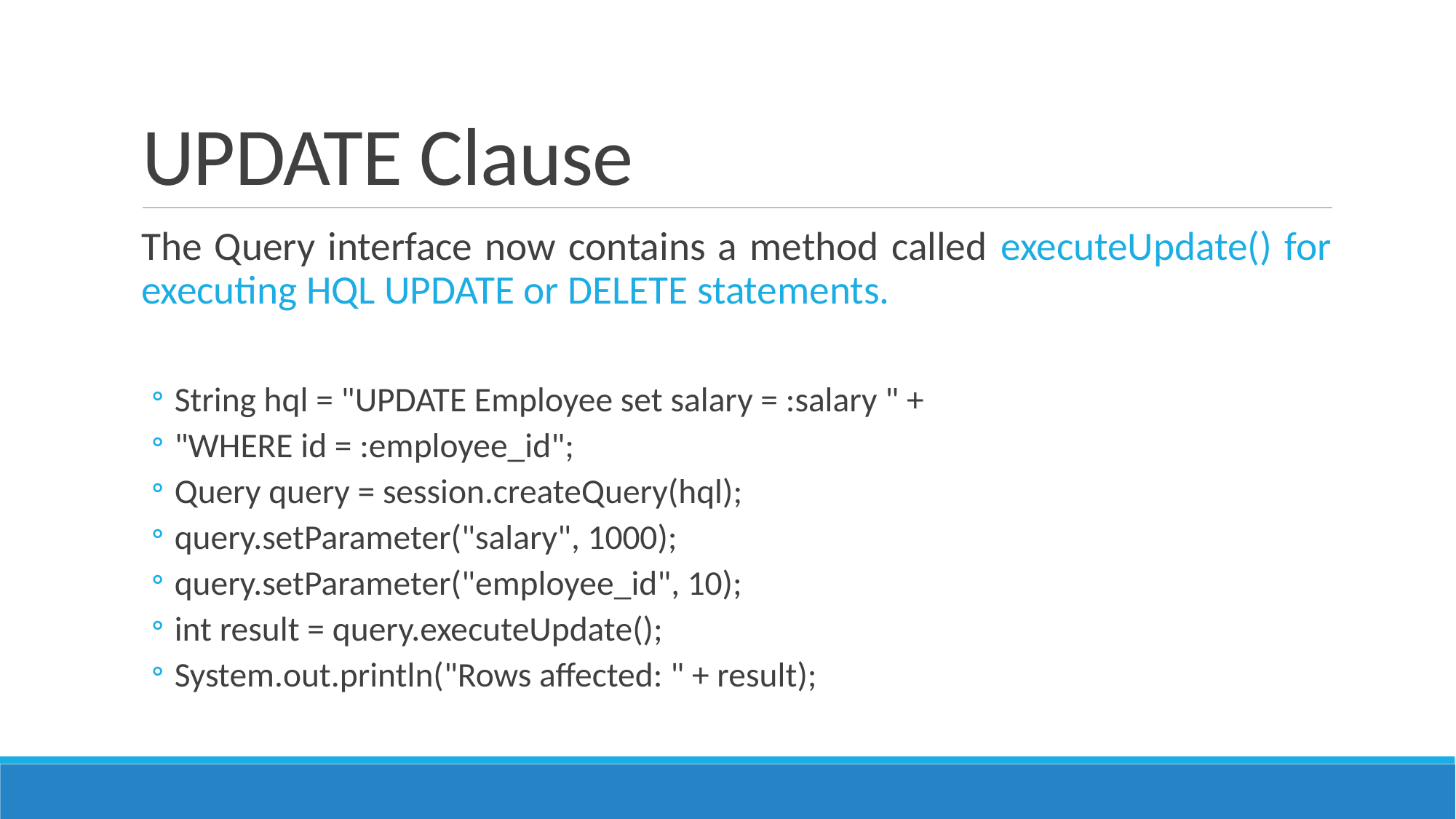

# UPDATE Clause
The Query interface now contains a method called executeUpdate() for executing HQL UPDATE or DELETE statements.

String hql = "UPDATE Employee set salary = :salary " +
"WHERE id = :employee_id";
Query query = session.createQuery(hql);
query.setParameter("salary", 1000);
query.setParameter("employee_id", 10);
int result = query.executeUpdate();
System.out.println("Rows affected: " + result);